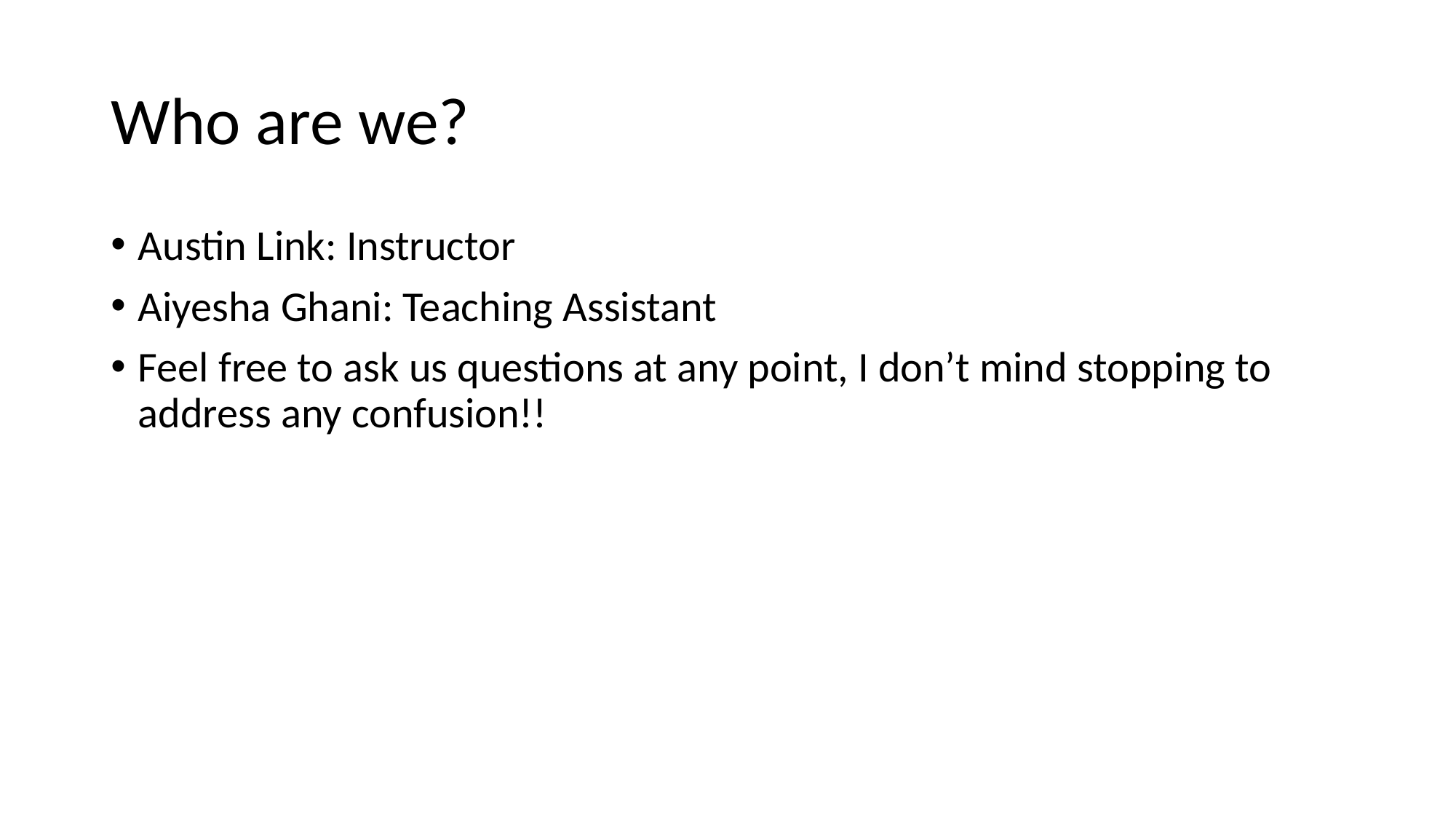

# Who are we?
Austin Link: Instructor
Aiyesha Ghani: Teaching Assistant
Feel free to ask us questions at any point, I don’t mind stopping to address any confusion!!